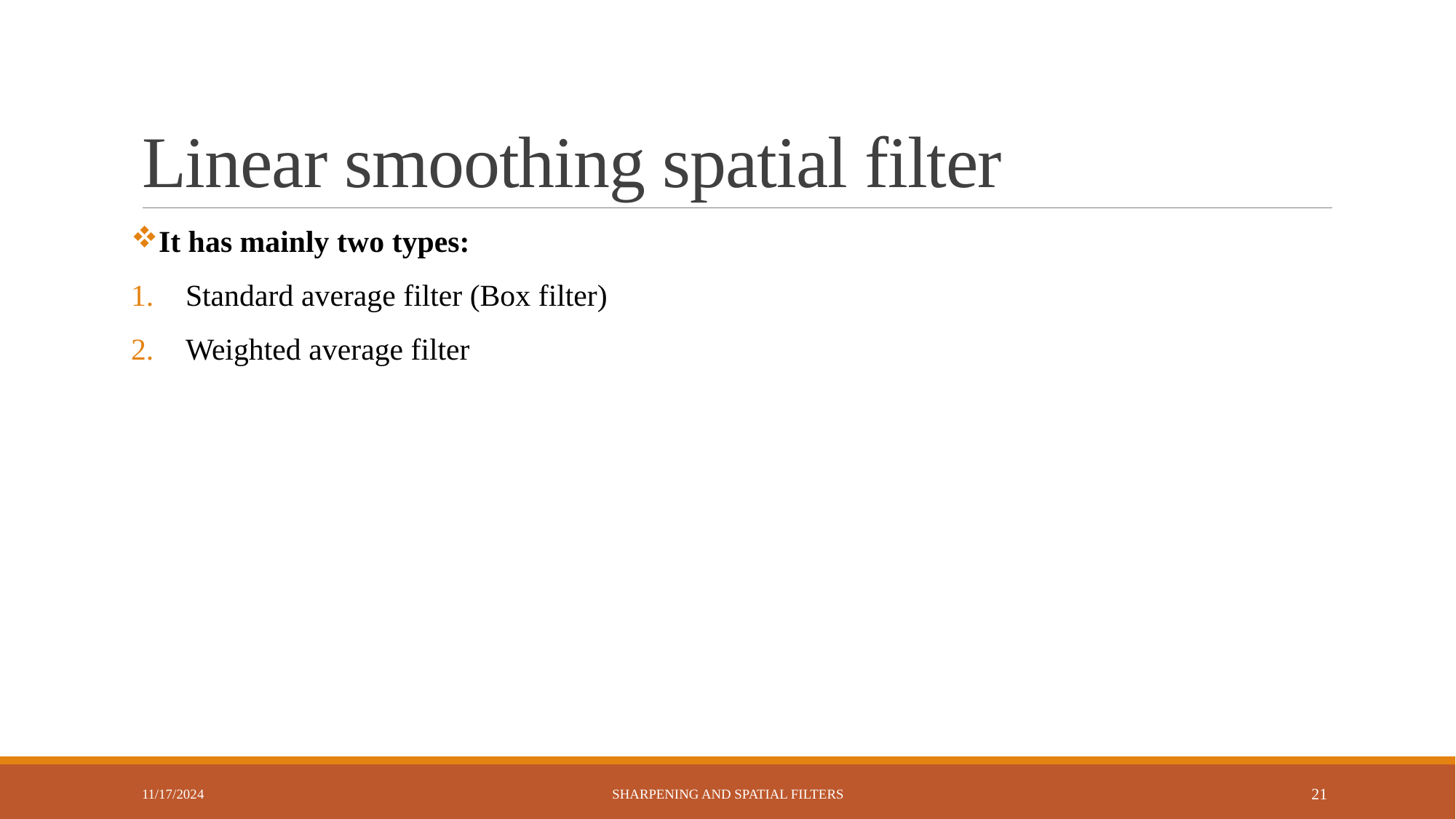

# Linear smoothing spatial filter
It has mainly two types:
Standard average filter (Box filter)
Weighted average filter
11/17/2024
Sharpening and Spatial Filters
21